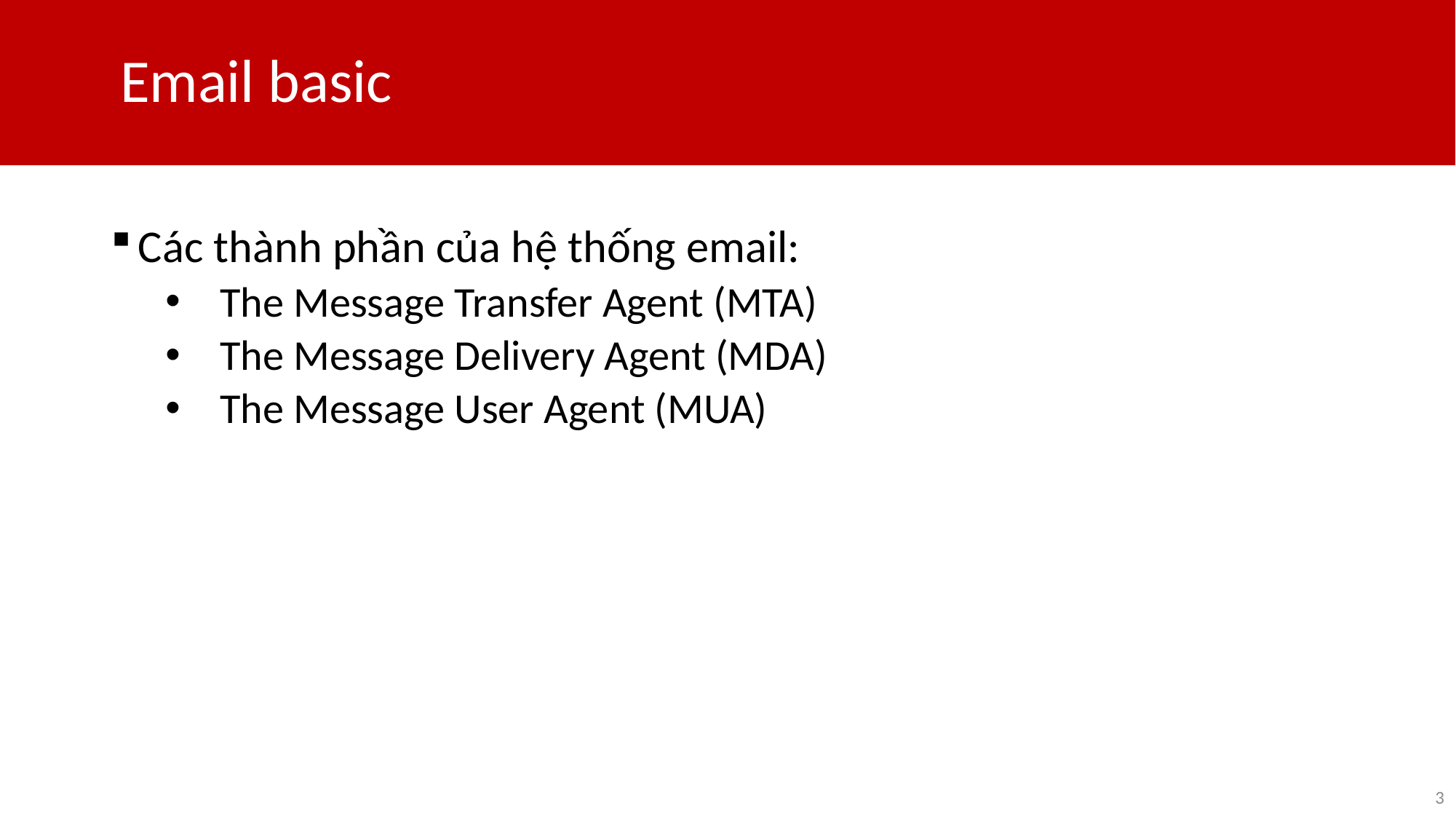

# Email basic
Các thành phần của hệ thống email:
The Message Transfer Agent (MTA)
The Message Delivery Agent (MDA)
The Message User Agent (MUA)

3